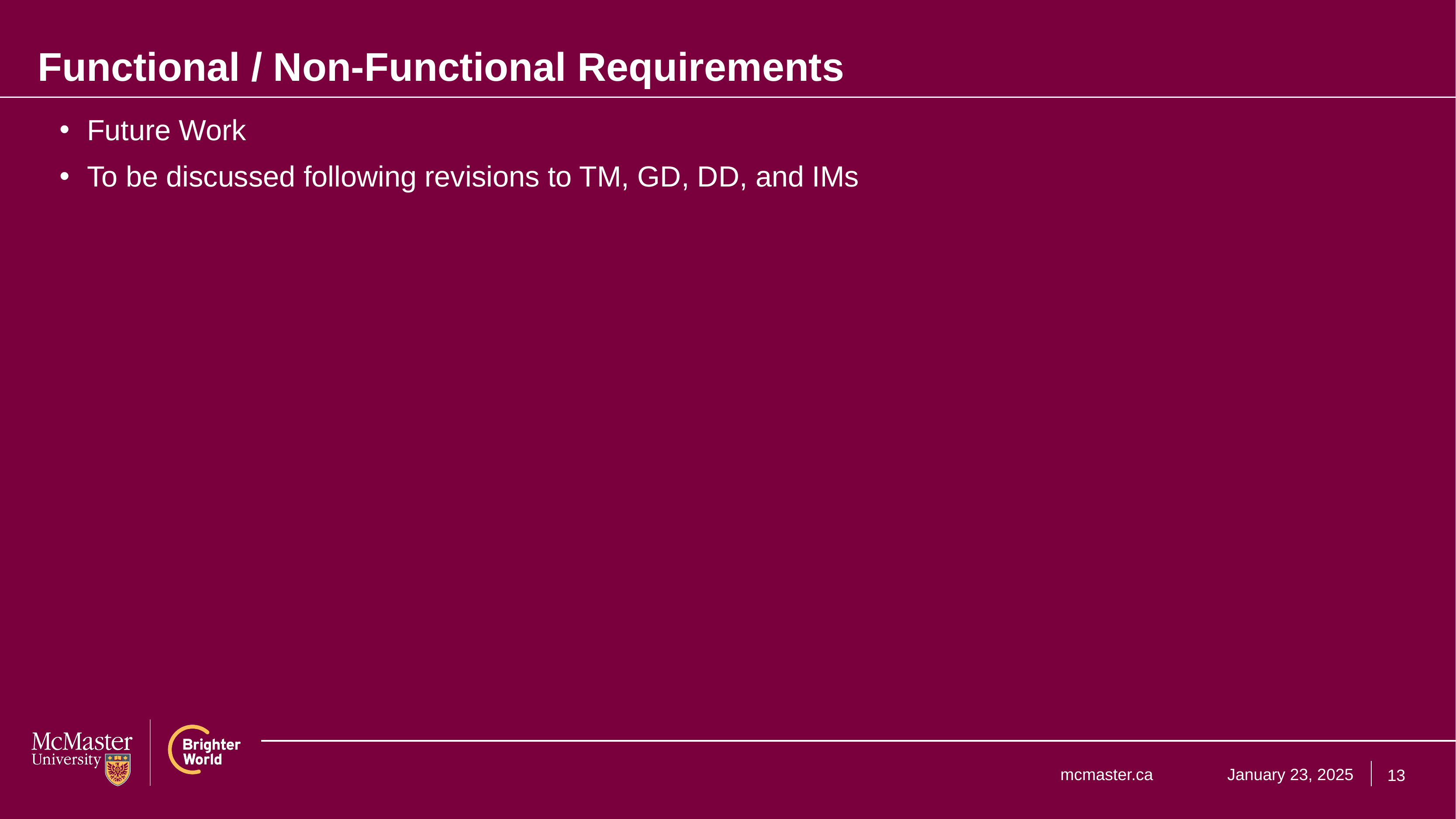

# Functional / Non-Functional Requirements
Future Work
To be discussed following revisions to TM, GD, DD, and IMs
13
January 23, 2025